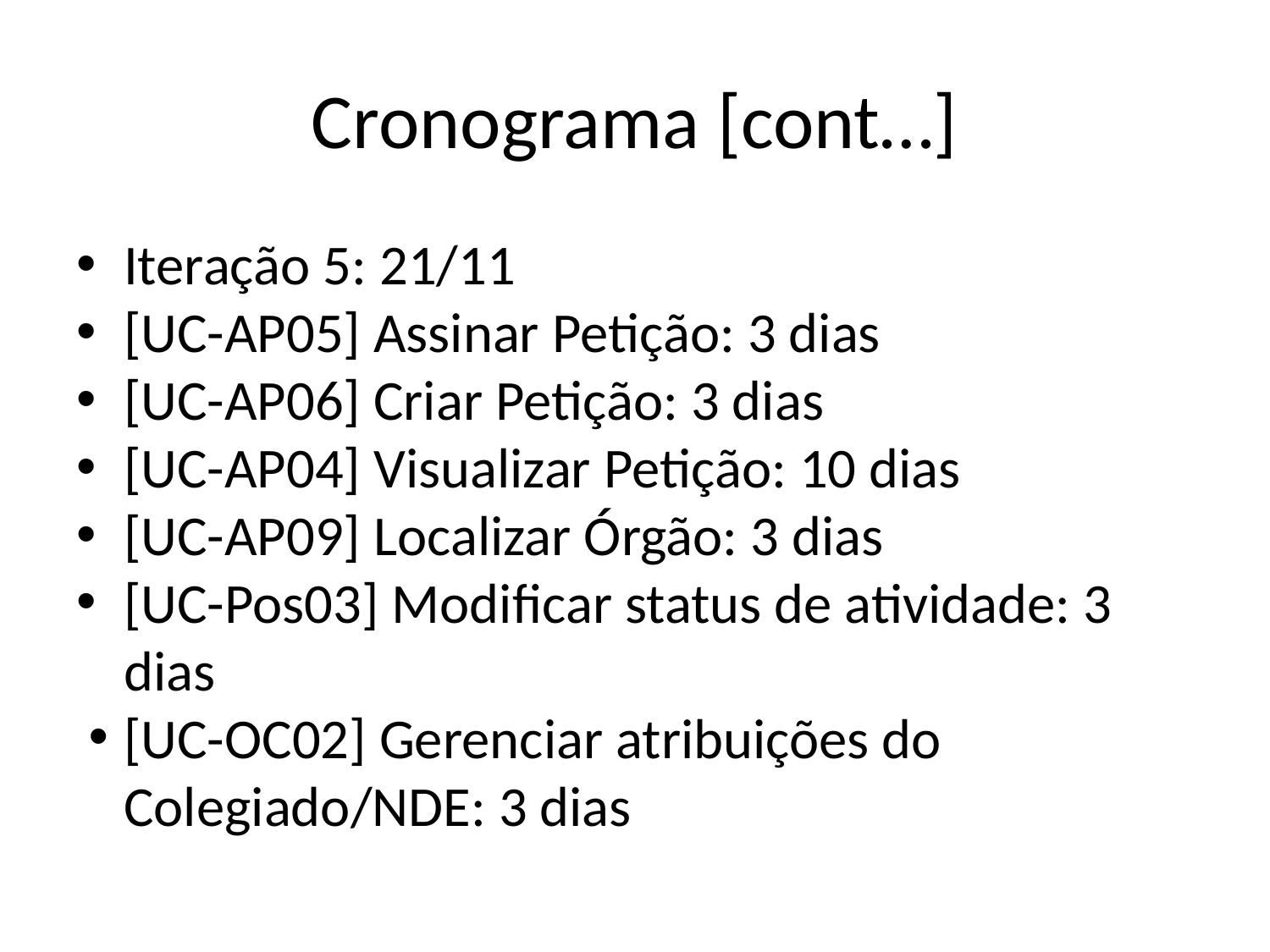

# Cronograma [cont…]
Iteração 5: 21/11
[UC-AP05] Assinar Petição: 3 dias
[UC-AP06] Criar Petição: 3 dias
[UC-AP04] Visualizar Petição: 10 dias
[UC-AP09] Localizar Órgão: 3 dias
[UC-Pos03] Modificar status de atividade: 3 dias
[UC-OC02] Gerenciar atribuições do Colegiado/NDE: 3 dias